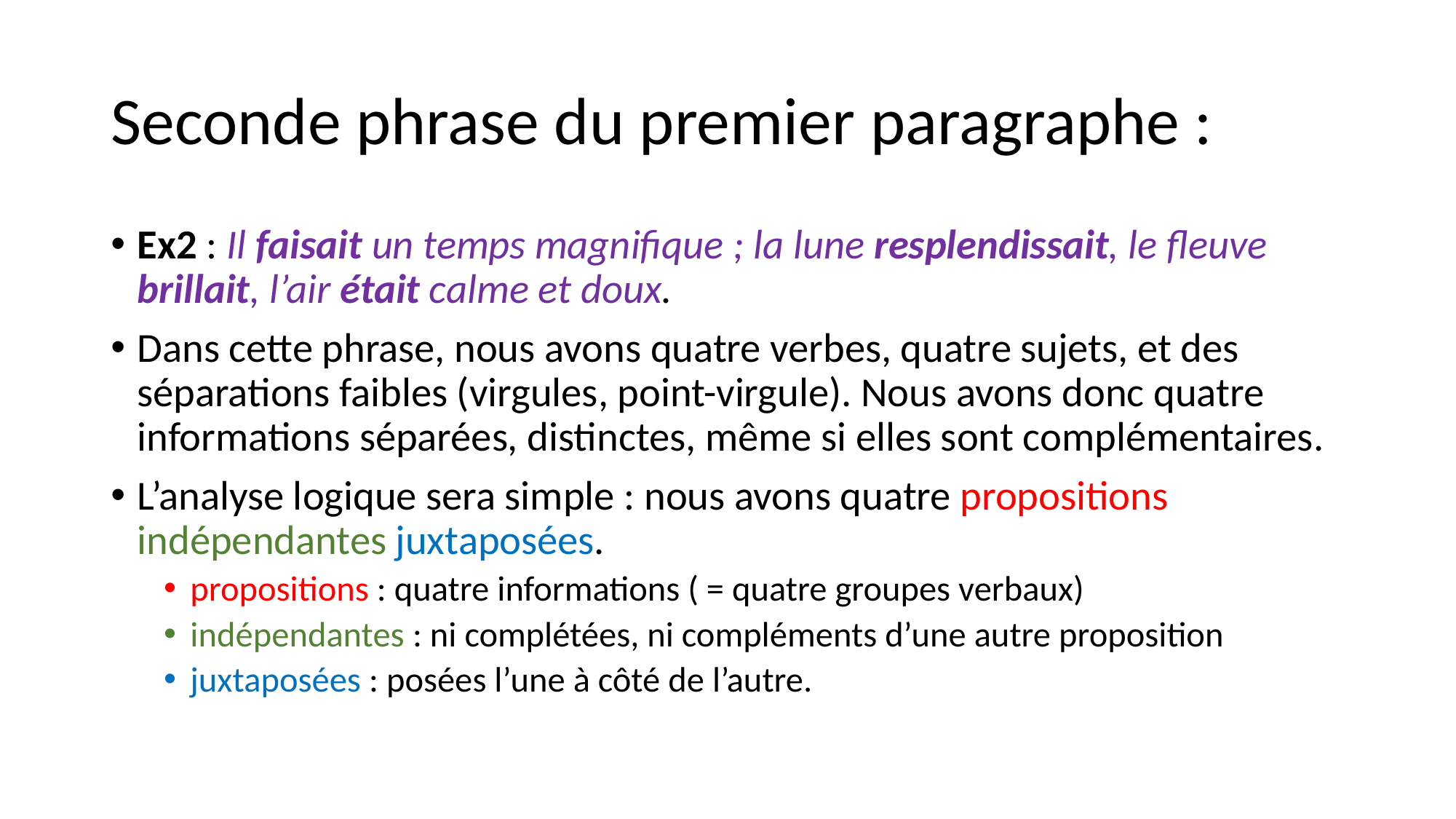

# Seconde phrase du premier paragraphe :
Ex2 : Il faisait un temps magnifique ; la lune resplendissait, le fleuve brillait, l’air était calme et doux.
Dans cette phrase, nous avons quatre verbes, quatre sujets, et des séparations faibles (virgules, point-virgule). Nous avons donc quatre informations séparées, distinctes, même si elles sont complémentaires.
L’analyse logique sera simple : nous avons quatre propositions indépendantes juxtaposées.
propositions : quatre informations ( = quatre groupes verbaux)
indépendantes : ni complétées, ni compléments d’une autre proposition
juxtaposées : posées l’une à côté de l’autre.